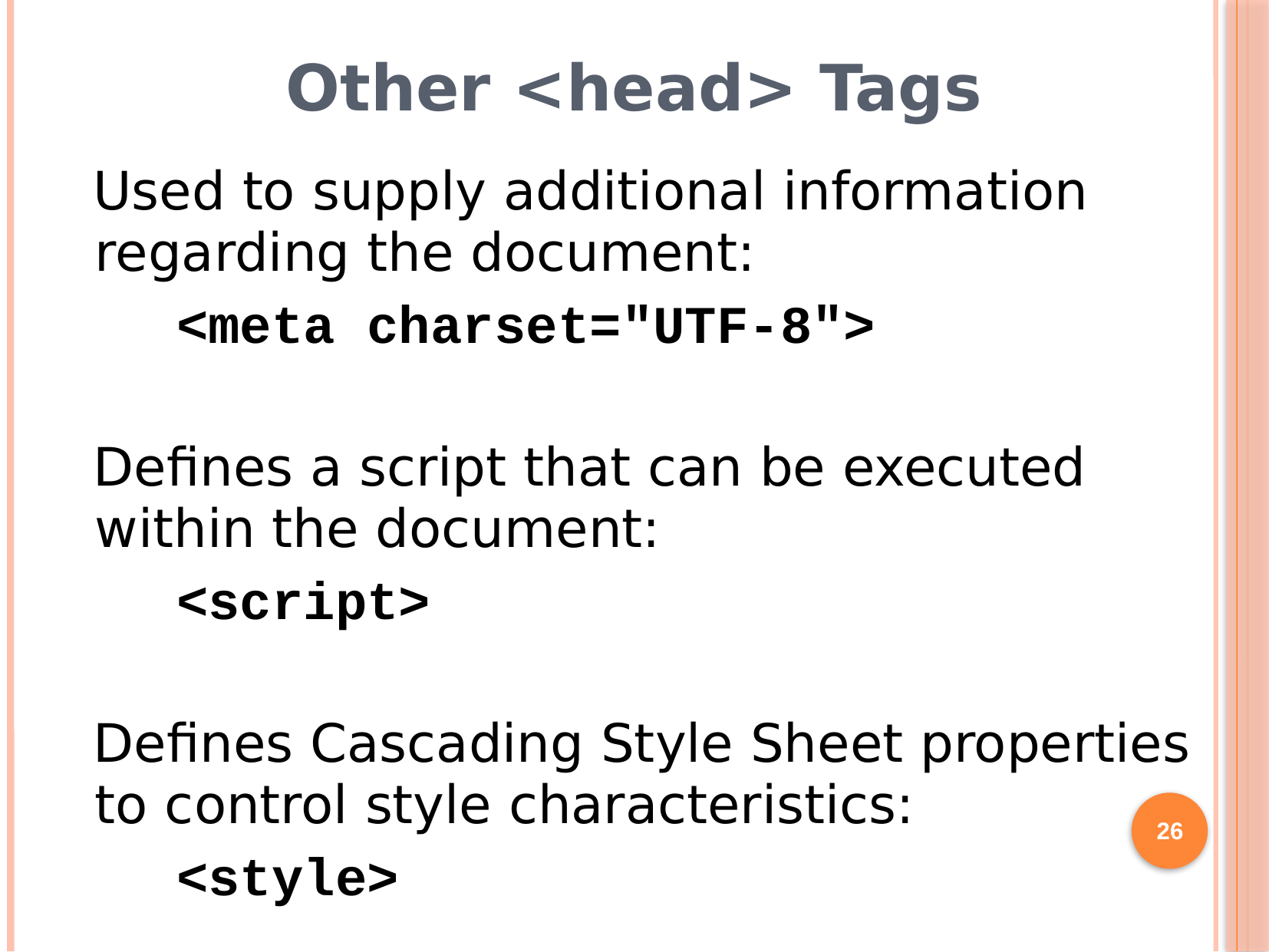

# Other <head> Tags
Used to supply additional information regarding the document:
<meta charset="UTF-8">

Defines a script that can be executed within the document:
<script>

Defines Cascading Style Sheet properties to control style characteristics:
<style>
26